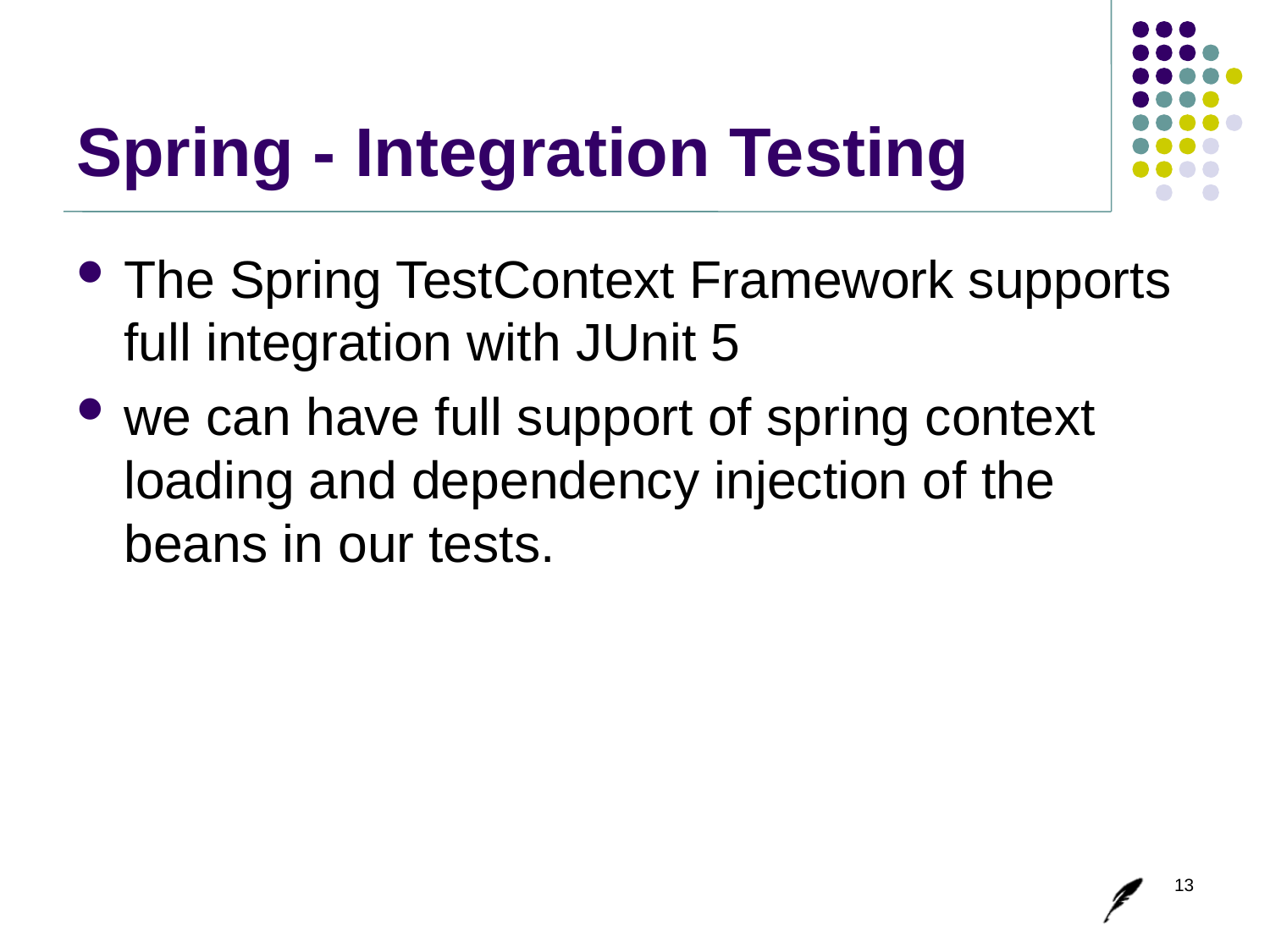

# Spring - Integration Testing
The Spring TestContext Framework supports full integration with JUnit 5
we can have full support of spring context loading and dependency injection of the beans in our tests.

13